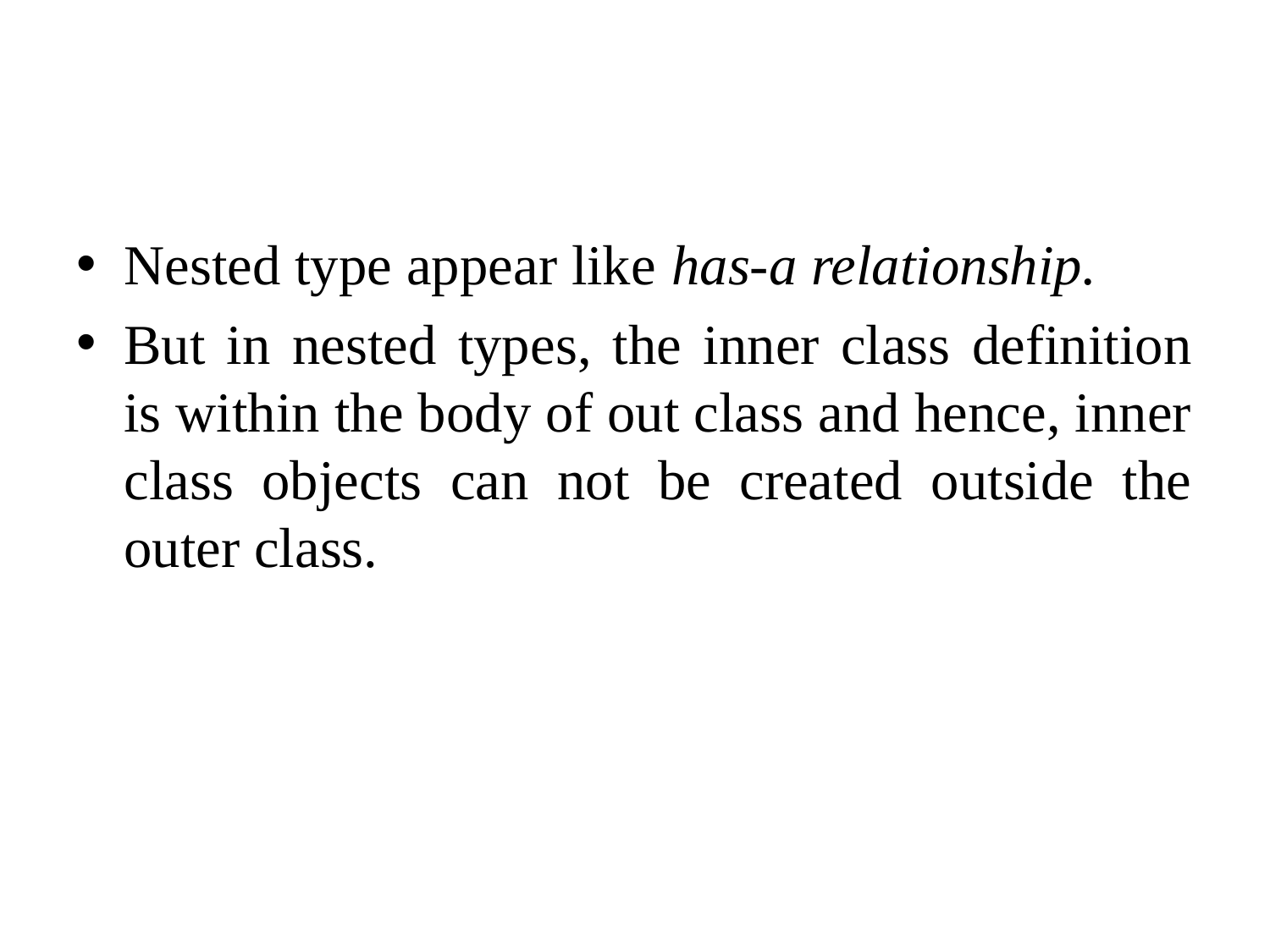

#
Nested type appear like has-a relationship.
But in nested types, the inner class definition is within the body of out class and hence, inner class objects can not be created outside the outer class.